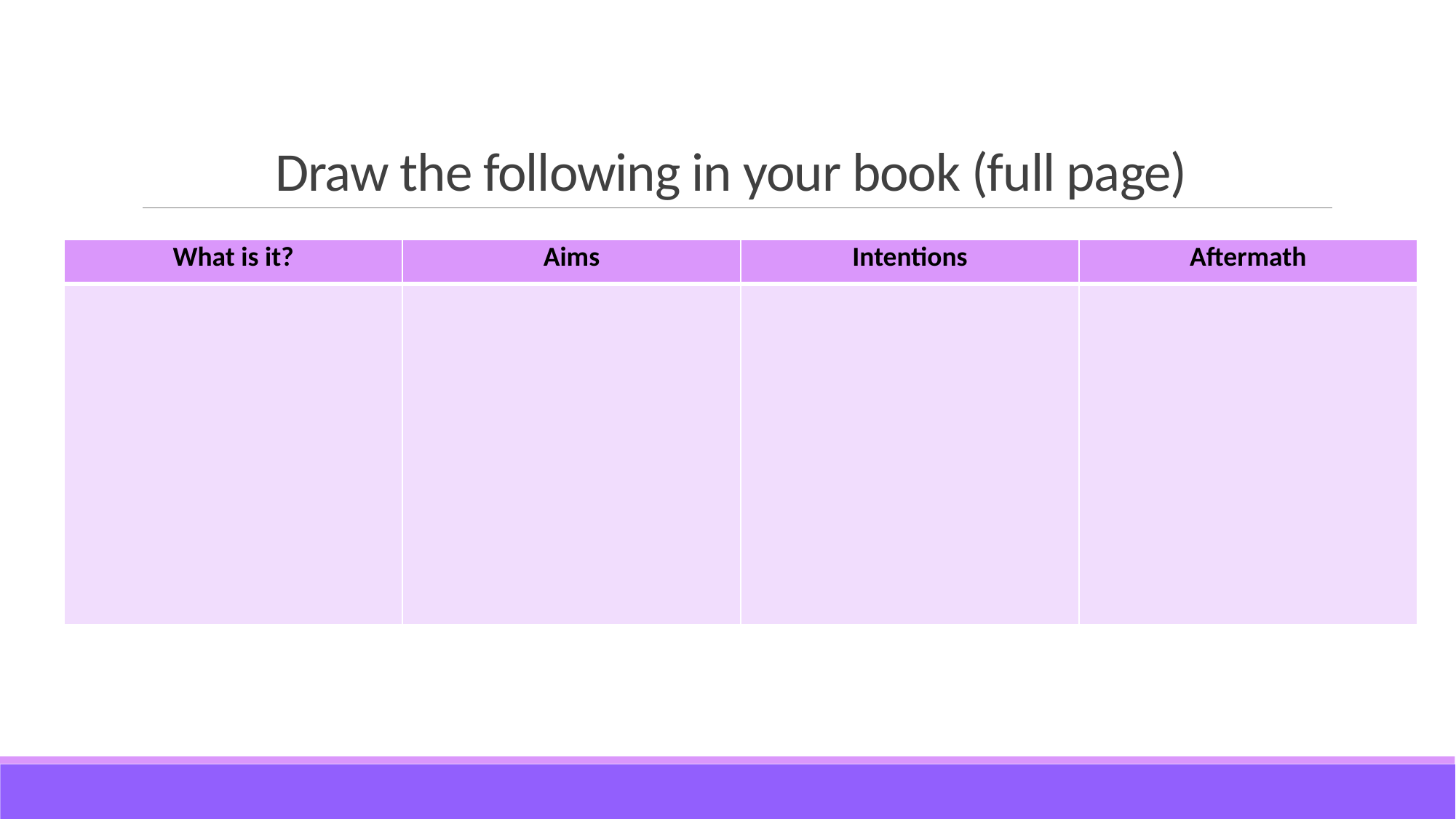

# Draw the following in your book (full page)
| What is it? | Aims | Intentions | Aftermath |
| --- | --- | --- | --- |
|  |  |  |  |